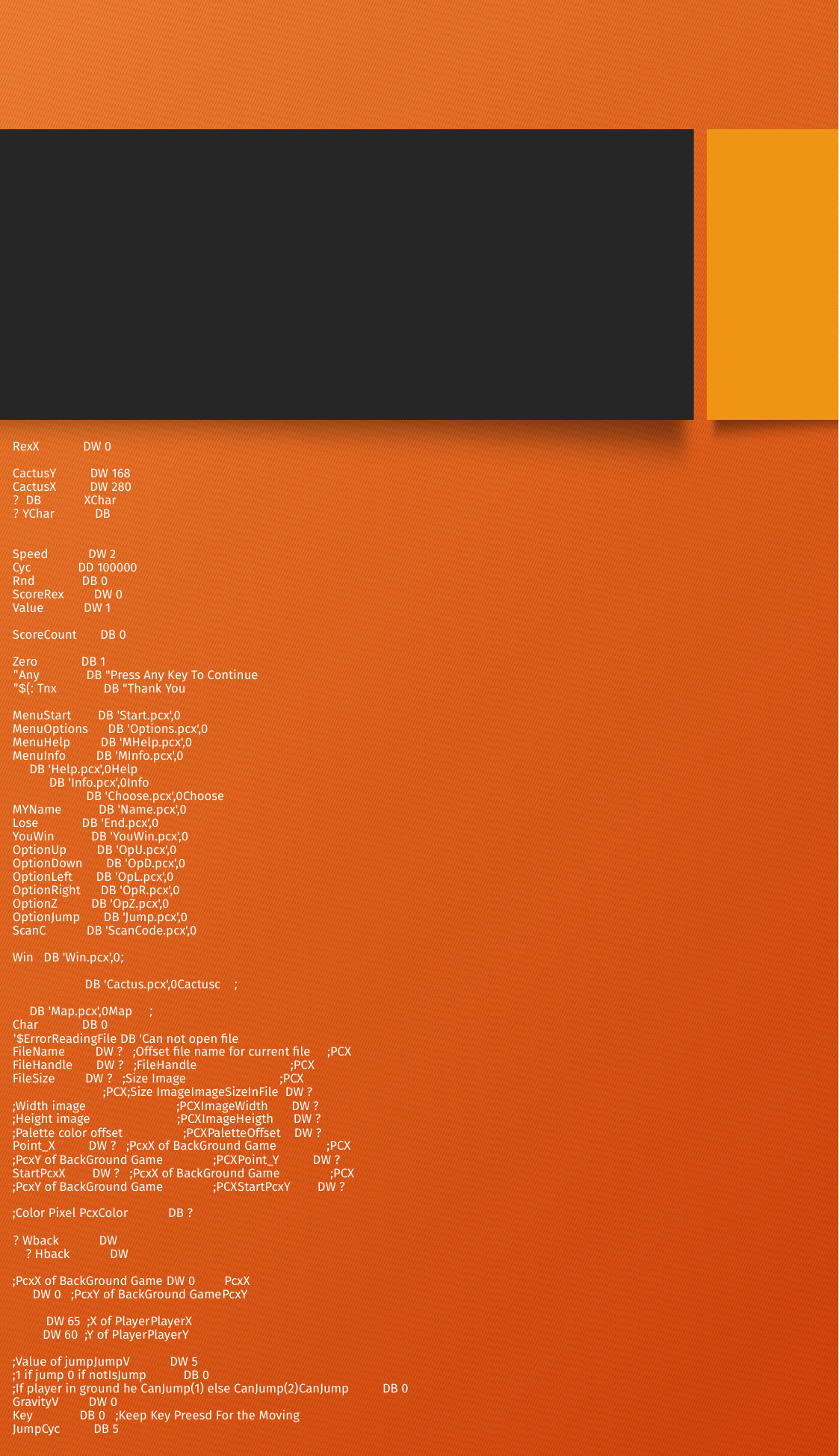

RexX             DW 0

		CactusY          DW 168
		CactusX          DW 280
		XChar			 DB ?
		YChar            DB ?

		Speed            DW 2
		Cyc              DD 100000
		Rnd              DB 0
		ScoreRex         DW 0
		Value            DW 1

		ScoreCount       DB 0

		Zero             DB 1
		Any              DB "Press Any Key To Continue"
		Tnx              DB "Thank You :)$"

        MenuStart        DB 'Start.pcx',0
		MenuOptions      DB 'Options.pcx',0
		MenuHelp         DB 'MHelp.pcx',0
		MenuInfo         DB 'MInfo.pcx',0
		Help     	     DB 'Help.pcx',0
		Info    	     DB 'Info.pcx',0
		Choose    	     DB 'Choose.pcx',0
	    MYName           DB 'Name.pcx',0
		Lose             DB 'End.pcx',0
		YouWin           DB 'YouWin.pcx',0
		OptionUp         DB 'OpU.pcx',0
		OptionDown       DB 'OpD.pcx',0
		OptionLeft       DB 'OpL.pcx',0
		OptionRight      DB 'OpR.pcx',0
		OptionZ          DB 'OpZ.pcx',0
		OptionJump       DB 'Jump.pcx',0
		ScanC            DB 'ScanCode.pcx',0

		;Win   DB 'Win.pcx',0

		;Cactusc    	     DB 'Cactus.pcx',0

		;Map     	     DB 'Map.pcx',0
		Char             DB 0
		ErrorReadingFile DB 'Can not open file$'
        FileName         DW ?   ;Offset file name for current file     ;PCX
        FileHandle       DW ?   ;FileHandle                            ;PCX
        FileSize         DW ?   ;Size Image                            ;PCX
        ImageSizeInFile  DW ?	;Size Image	                           ;PCX
        ImageWidth       DW ?	;Width image                           ;PCX
        ImageHeigth      DW ?	;Height image                          ;PCX
        PaletteOffset    DW ?	;Palette color offset                  ;PCX
        Point_X          DW ?   ;PcxX of BackGround Game               ;PCX
        Point_Y          DW ?	;PcxY of BackGround Game               ;PCX
		StartPcxX        DW ?   ;PcxX of BackGround Game               ;PCX
        StartPcxY        DW ?	;PcxY of BackGround Game               ;PCX

        Color            DB ?	;Color Pixel Pcx

		Wback            DW ?
		Hback            DW ?

		PcxX      		 DW 0	;PcxX of BackGround Game
        PcxY     	     DW 0   ;PcxY of BackGround Game

		PlayerX	         DW 65  ;X of Player
		PlayerY	         DW 60  ;Y of Player

		JumpV            DW 5 	;Value of jump
		IsJump           DB 0  	;1 if jump 0 if not
		CanJump          DB 0  	;If player in ground he CanJump(1) else CanJump(2)
		GravityV         DW 0
		Key              DB 0   ;Keep Key Preesd For the Moving
		JumpCyc          DB 5